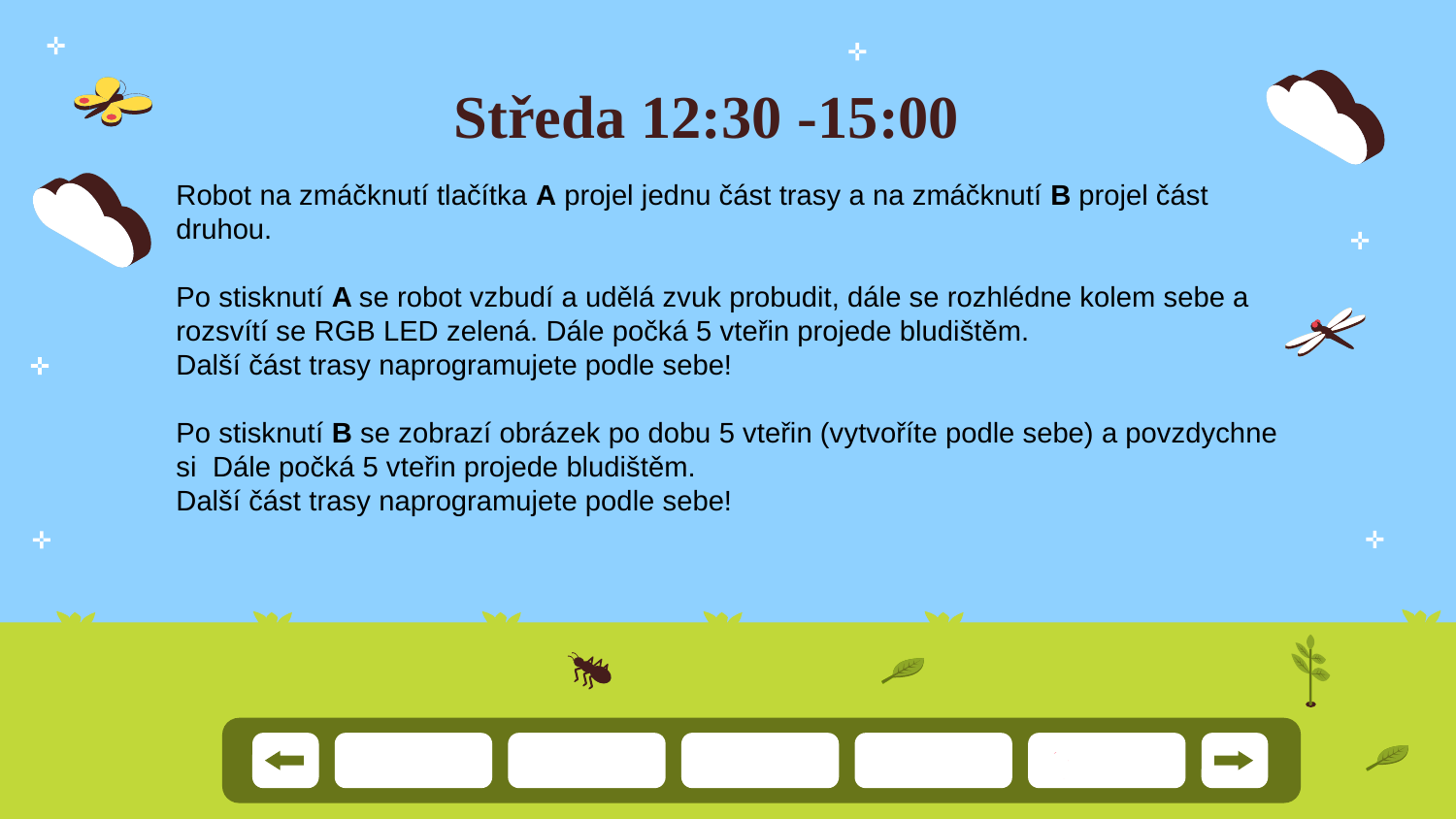

# Středa 12:30 -15:00
Robot na zmáčknutí tlačítka A projel jednu část trasy a na zmáčknutí B projel část druhou.

Po stisknutí A se robot vzbudí a udělá zvuk probudit, dále se rozhlédne kolem sebe a rozsvítí se RGB LED zelená. Dále počká 5 vteřin projede bludištěm.
Další část trasy naprogramujete podle sebe!

Po stisknutí B se zobrazí obrázek po dobu 5 vteřin (vytvoříte podle sebe) a povzdychne si  Dále počká 5 vteřin projede bludištěm.
Další část trasy naprogramujete podle sebe!